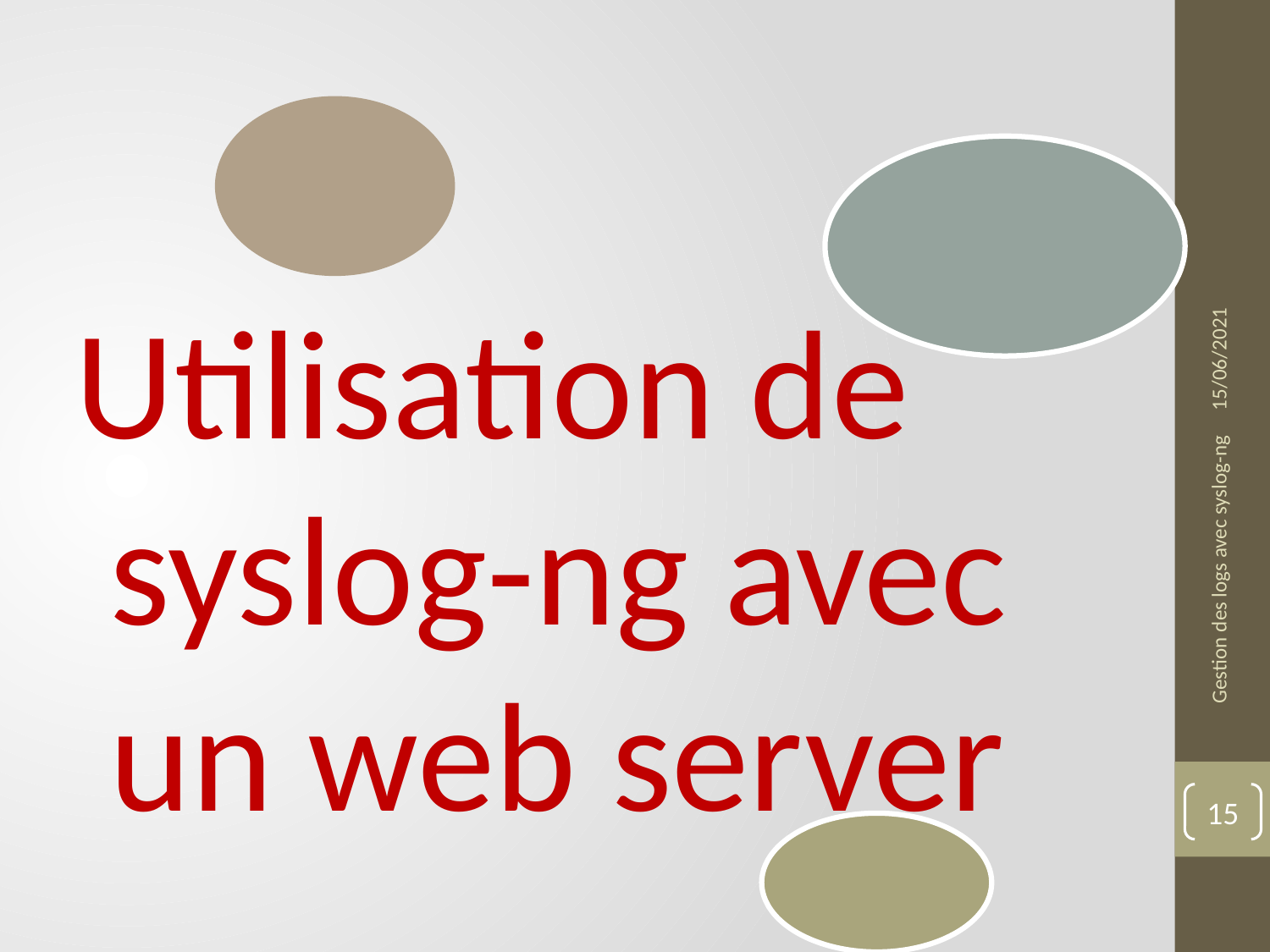

15/06/2021
Utilisation de
 syslog-ng avec
 un web server
Gestion des logs avec syslog-ng
15